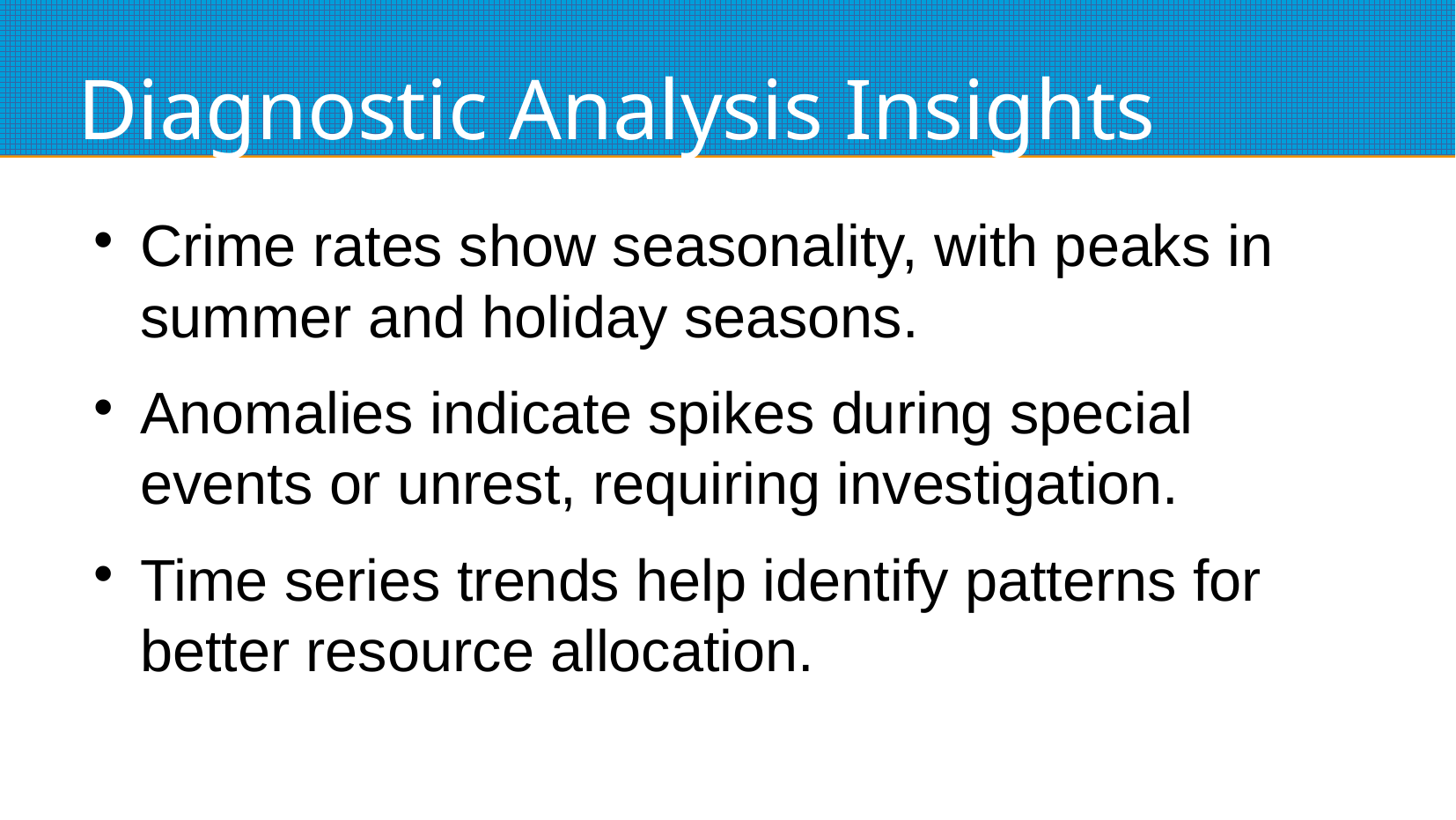

# Diagnostic Analysis Insights
Crime rates show seasonality, with peaks in summer and holiday seasons.
Anomalies indicate spikes during special events or unrest, requiring investigation.
Time series trends help identify patterns for better resource allocation.